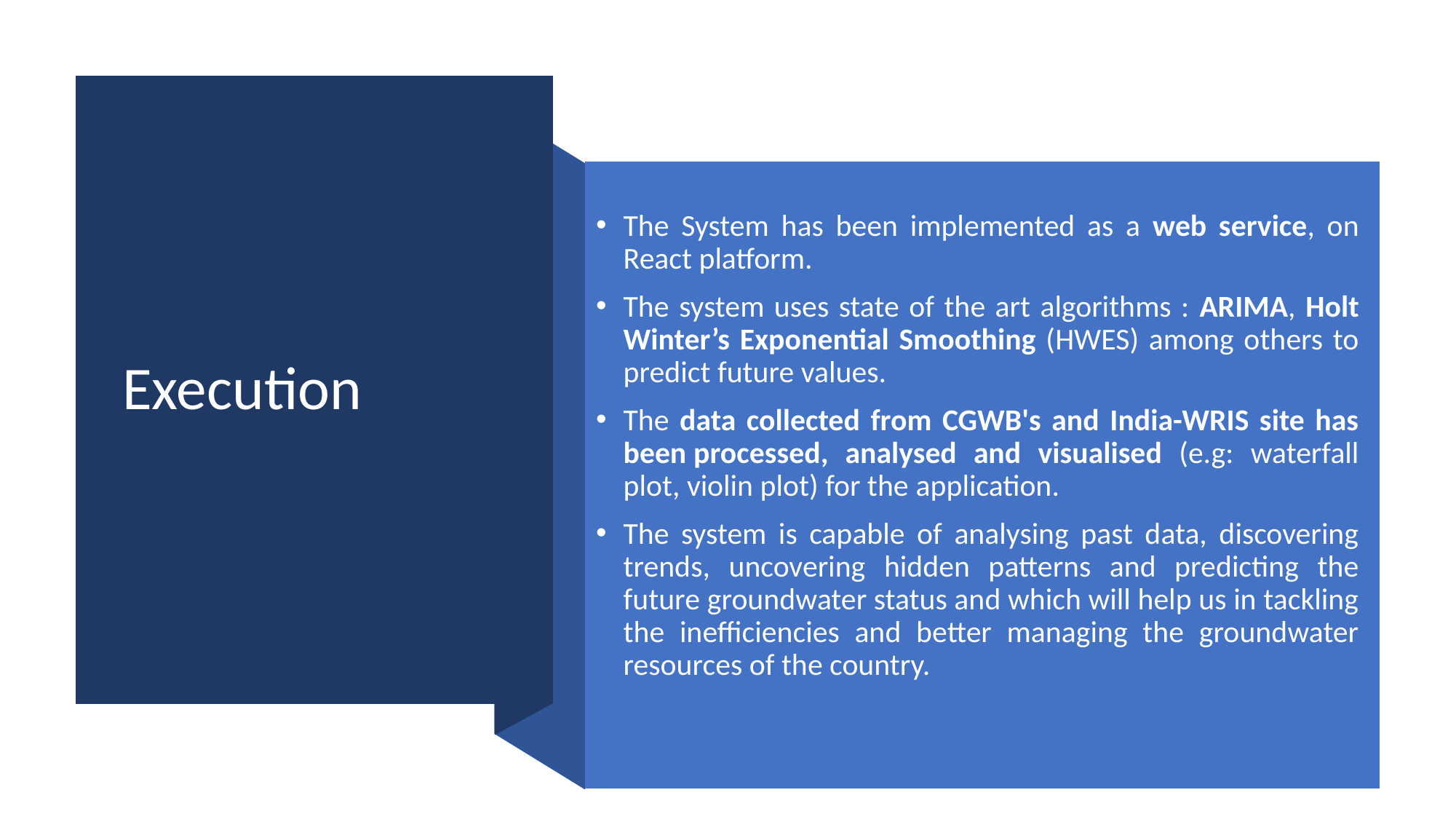

# Execution

The System has been implemented as a web service, on React platform.
The system uses state of the art algorithms : ARIMA, Holt Winter’s Exponential Smoothing (HWES) among others to predict future values.
The data collected from CGWB's and India-WRIS site has been processed, analysed and visualised (e.g: waterfall plot, violin plot) for the application.
The system is capable of analysing past data, discovering trends, uncovering hidden patterns and predicting the future groundwater status and which will help us in tackling the inefficiencies and better managing the groundwater resources of the country.